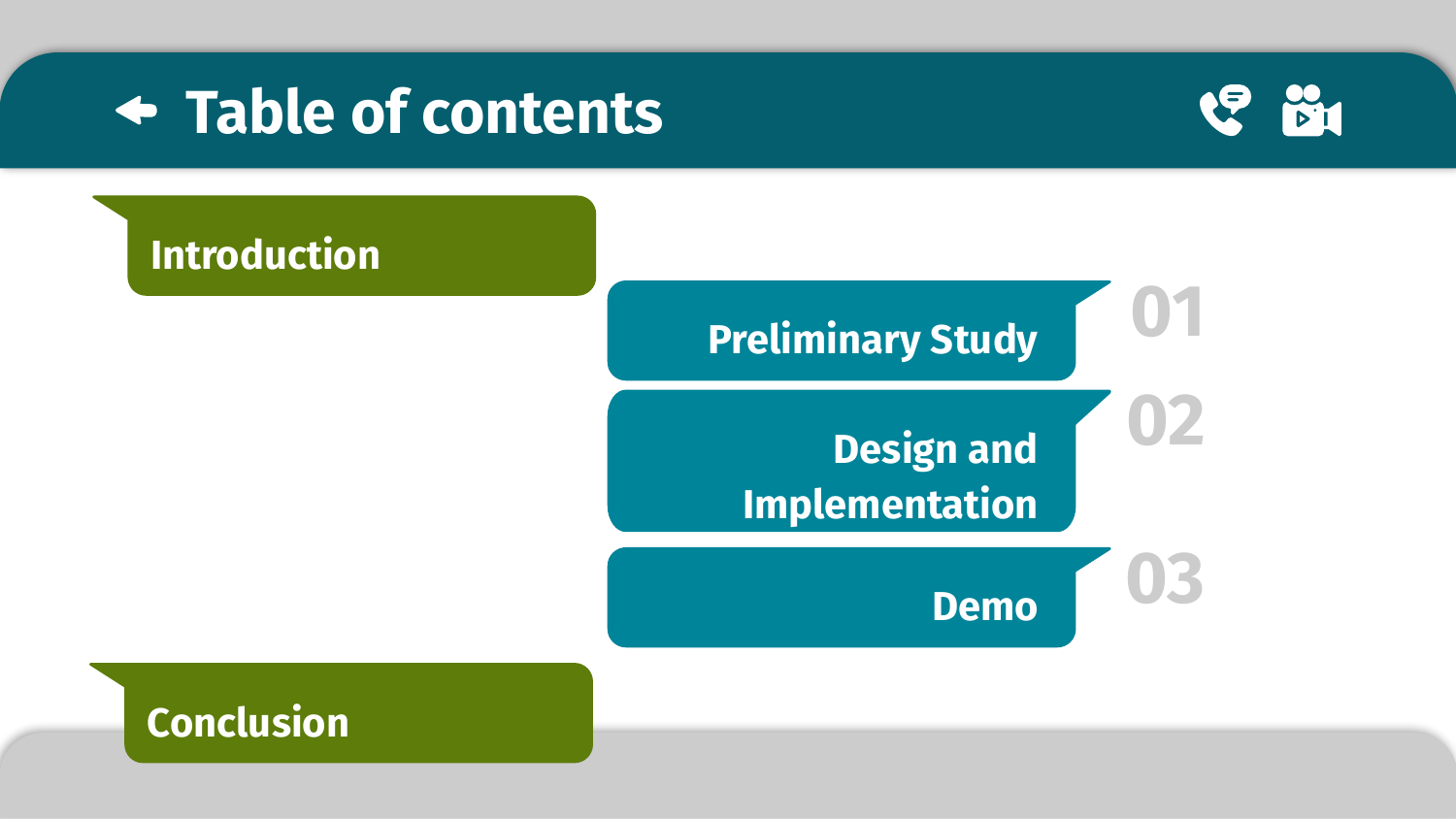

# Table of contents

Introduction
01

Preliminary Study
02

Design and Implementation
03

Demo

Conclusion